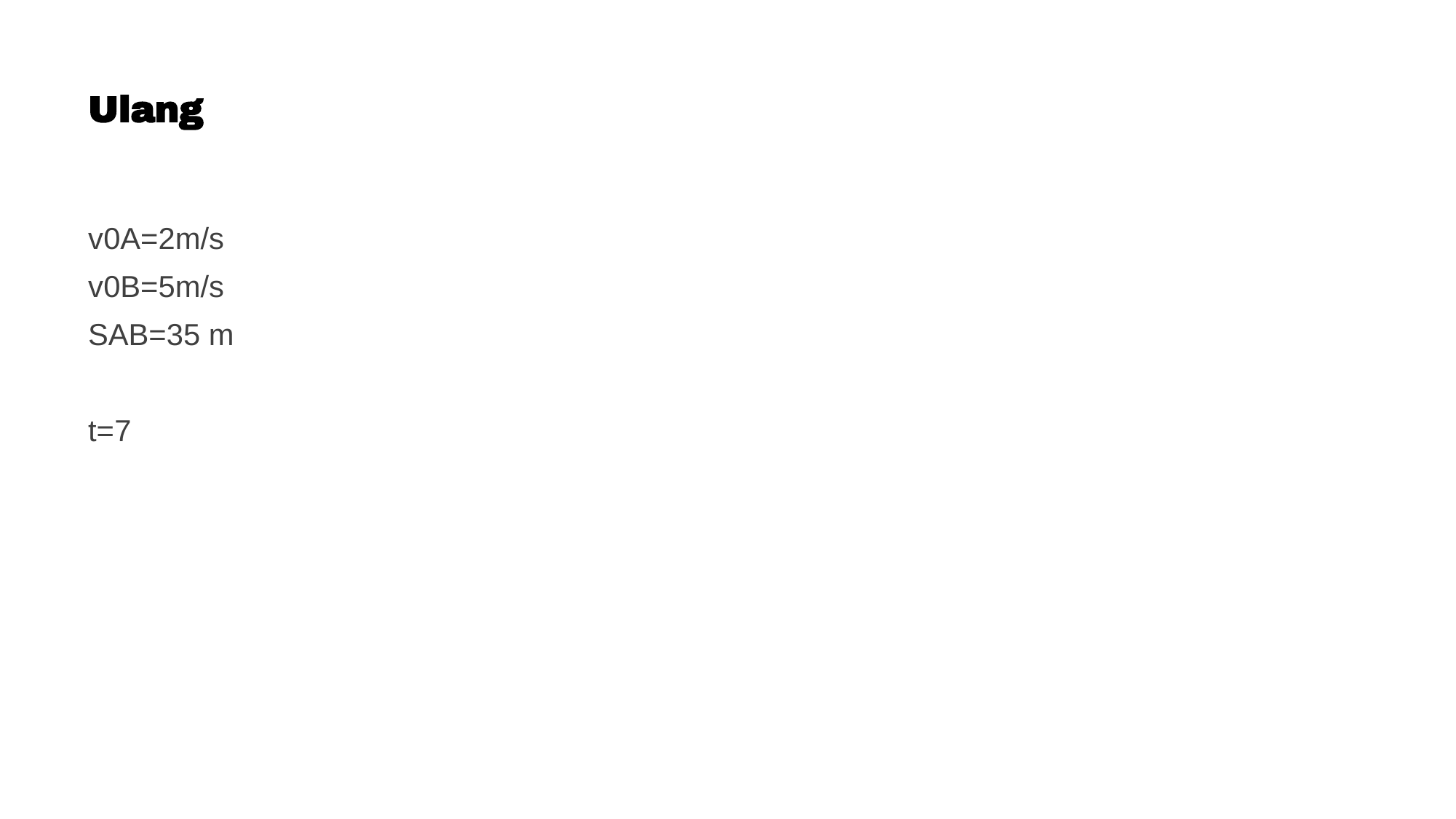

# Ulang
v0A=2m/s
v0B=5m/s
SAB=35 m

t=7